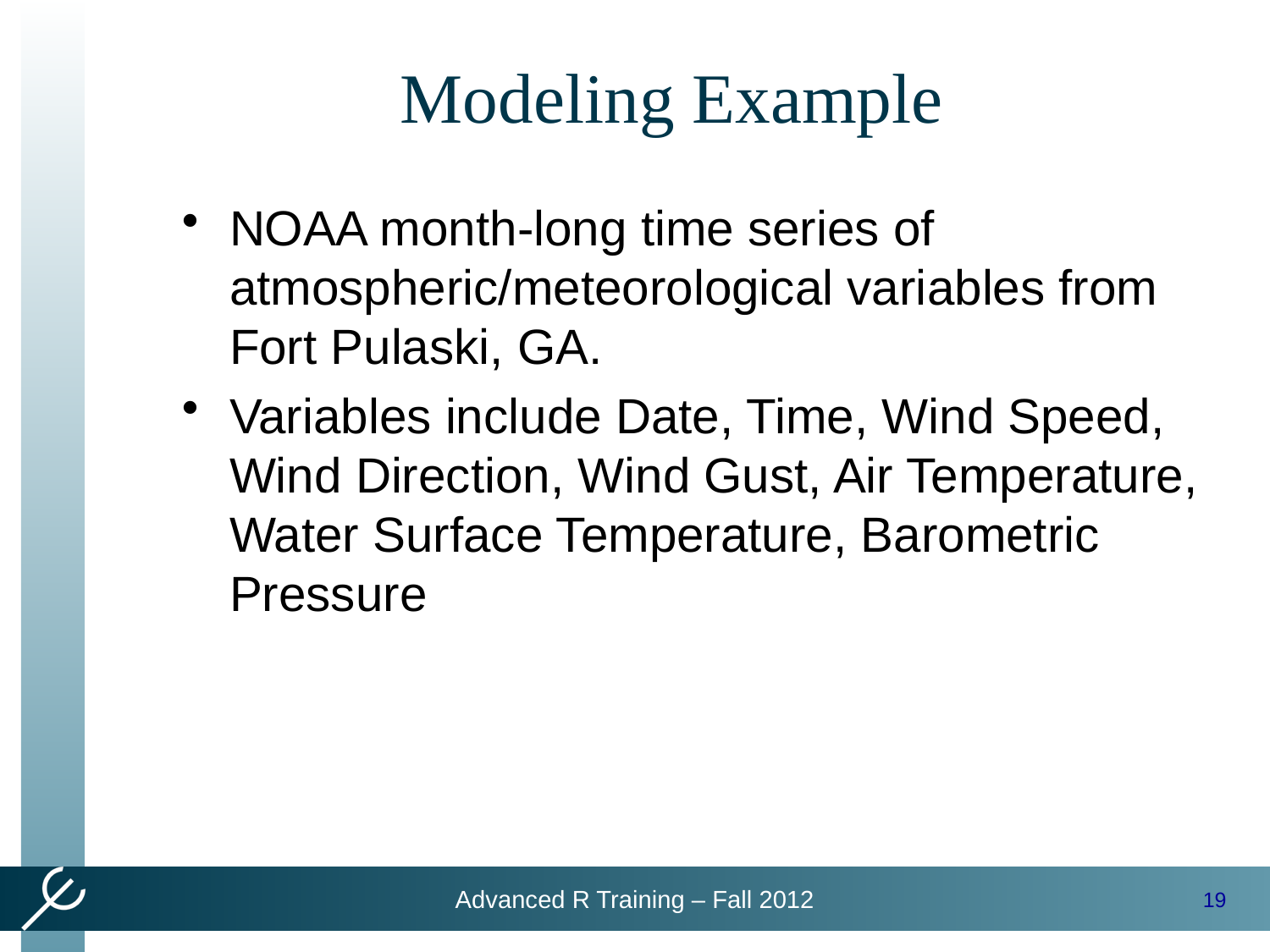

# Modeling Example

NOAA month-long time series of atmospheric/meteorological variables from Fort Pulaski, GA.
Variables include Date, Time, Wind Speed, Wind Direction, Wind Gust, Air Temperature, Water Surface Temperature, Barometric Pressure